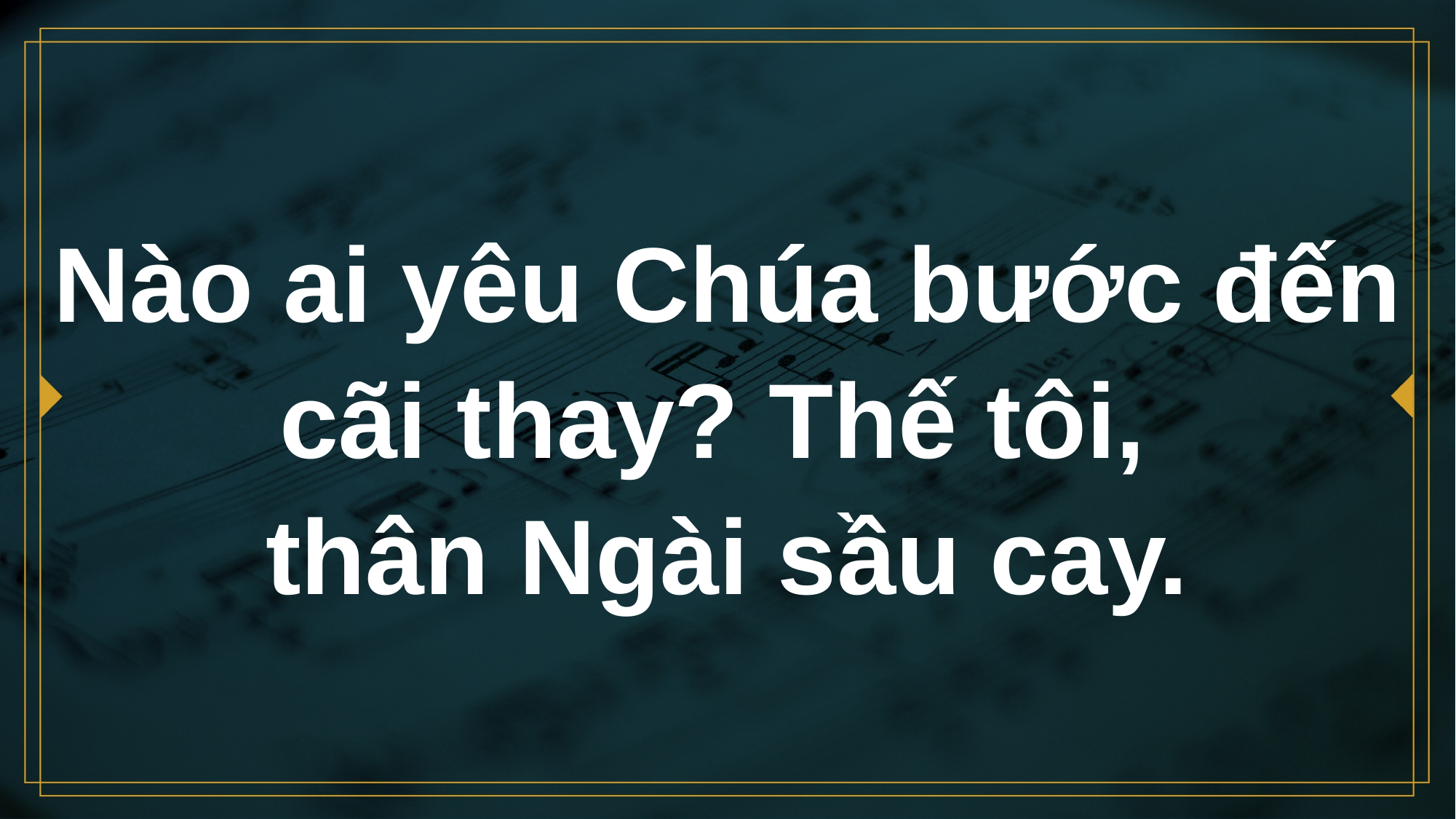

# Nào ai yêu Chúa bước đến cãi thay? Thế tôi, thân Ngài sầu cay.